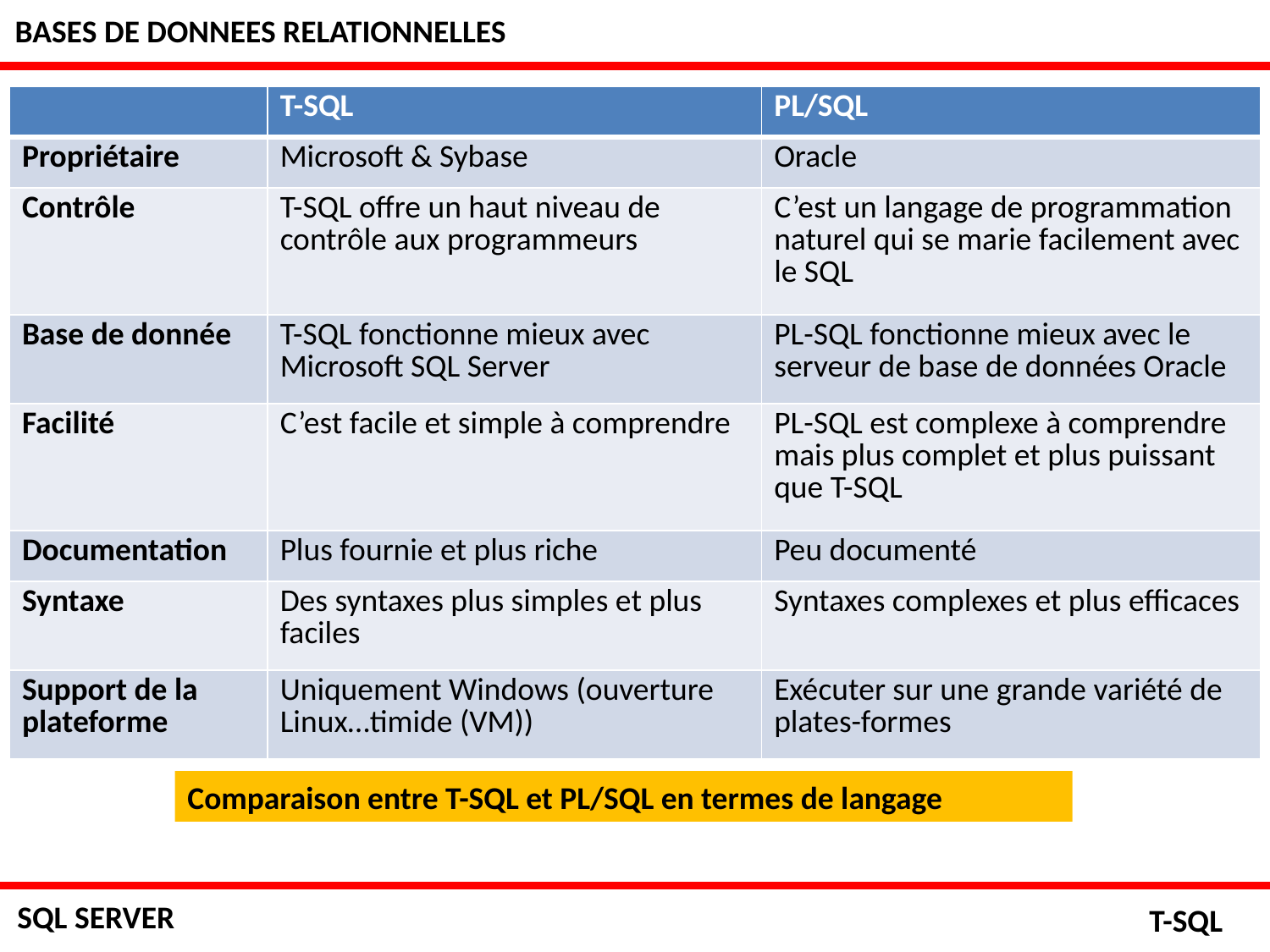

BASES DE DONNEES RELATIONNELLES
|  | T-SQL | PL/SQL |
| --- | --- | --- |
| Propriétaire | Microsoft & Sybase | Oracle |
| Contrôle | T-SQL offre un haut niveau de contrôle aux programmeurs | C’est un langage de programmation naturel qui se marie facilement avec le SQL |
| Base de donnée | T-SQL fonctionne mieux avec Microsoft SQL Server | PL-SQL fonctionne mieux avec le serveur de base de données Oracle |
| Facilité | C’est facile et simple à comprendre | PL-SQL est complexe à comprendre mais plus complet et plus puissant que T-SQL |
| Documentation | Plus fournie et plus riche | Peu documenté |
| Syntaxe | Des syntaxes plus simples et plus faciles | Syntaxes complexes et plus efficaces |
| Support de la plateforme | Uniquement Windows (ouverture Linux…timide (VM)) | Exécuter sur une grande variété de plates-formes |
Comparaison entre T-SQL et PL/SQL en termes de langage
SQL SERVER
T-SQL